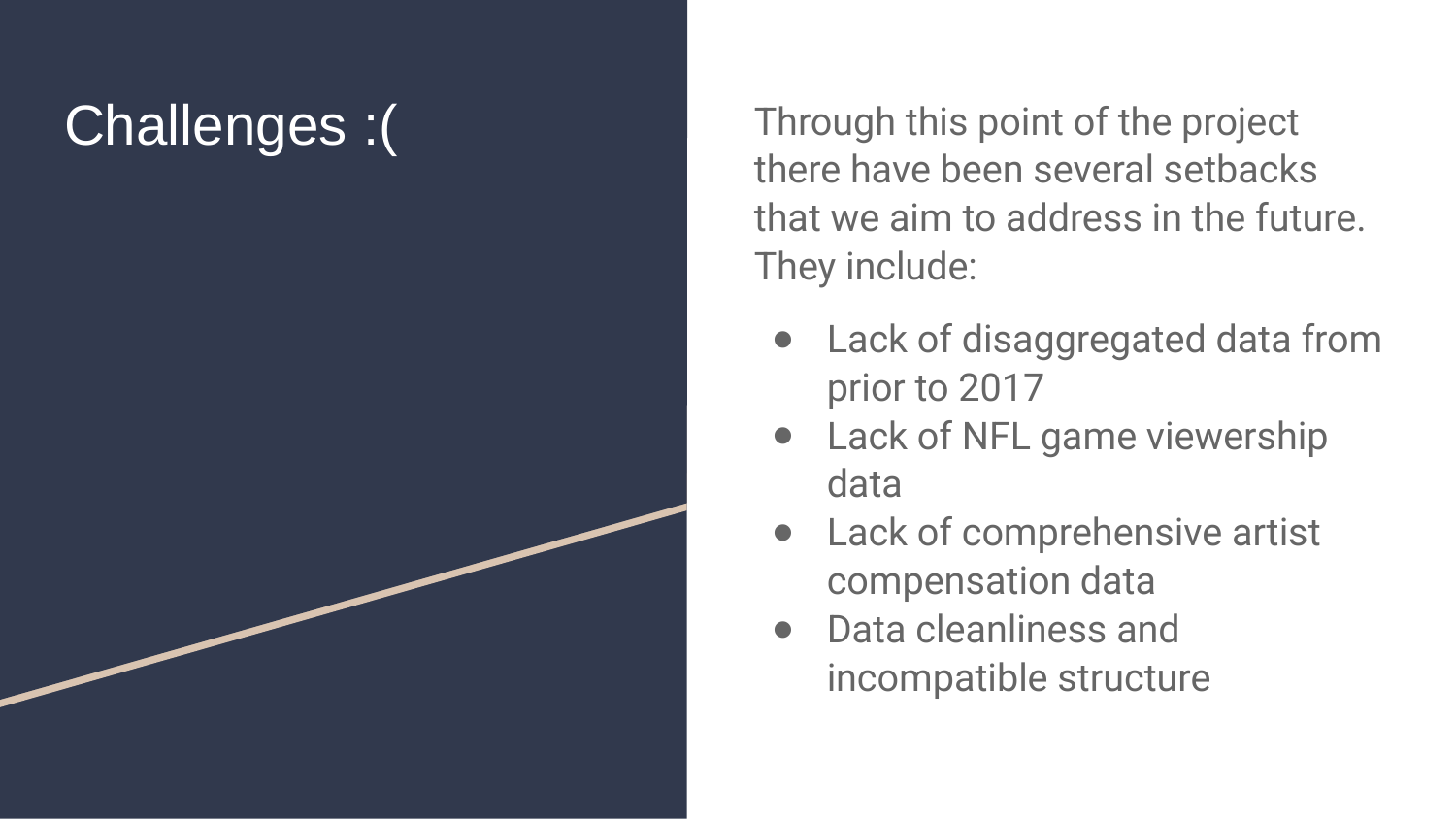

# Challenges :(
Through this point of the project there have been several setbacks that we aim to address in the future. They include:
Lack of disaggregated data from prior to 2017
Lack of NFL game viewership data
Lack of comprehensive artist compensation data
Data cleanliness and incompatible structure